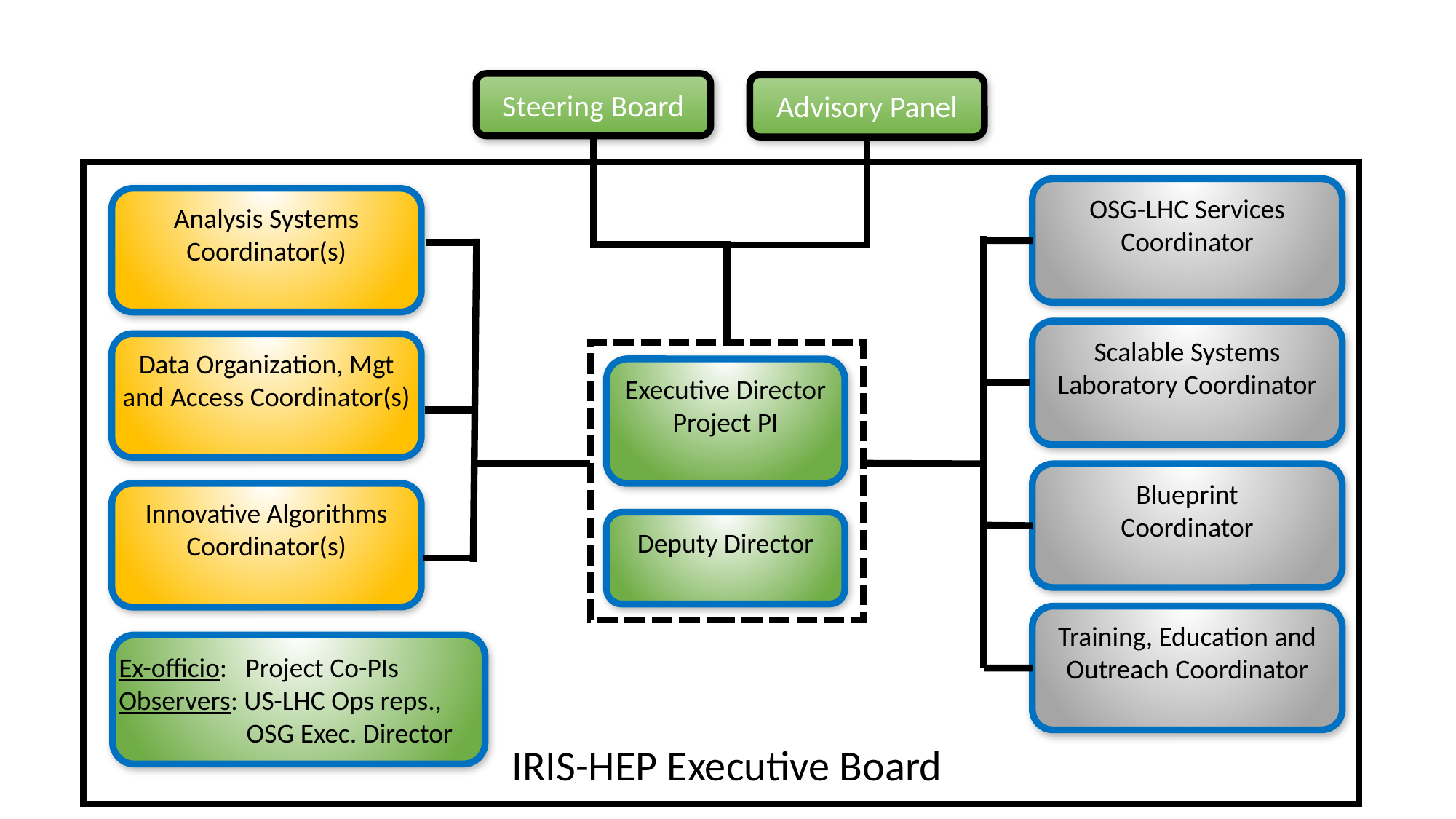

Steering Board
Advisory Panel

OSG-LHC Services
Coordinator
Analysis Systems
Coordinator(s)
Scalable Systems Laboratory Coordinator
Data Organization, Mgt and Access Coordinator(s)

Executive Director
Project PI
Blueprint
Coordinator
Innovative Algorithms
Coordinator(s)
Deputy Director
Training, Education and Outreach Coordinator
Ex-officio:   Project Co-PIs
Observers: US-LHC Ops reps., 	   OSG Exec. Director
IRIS-HEP Executive Board